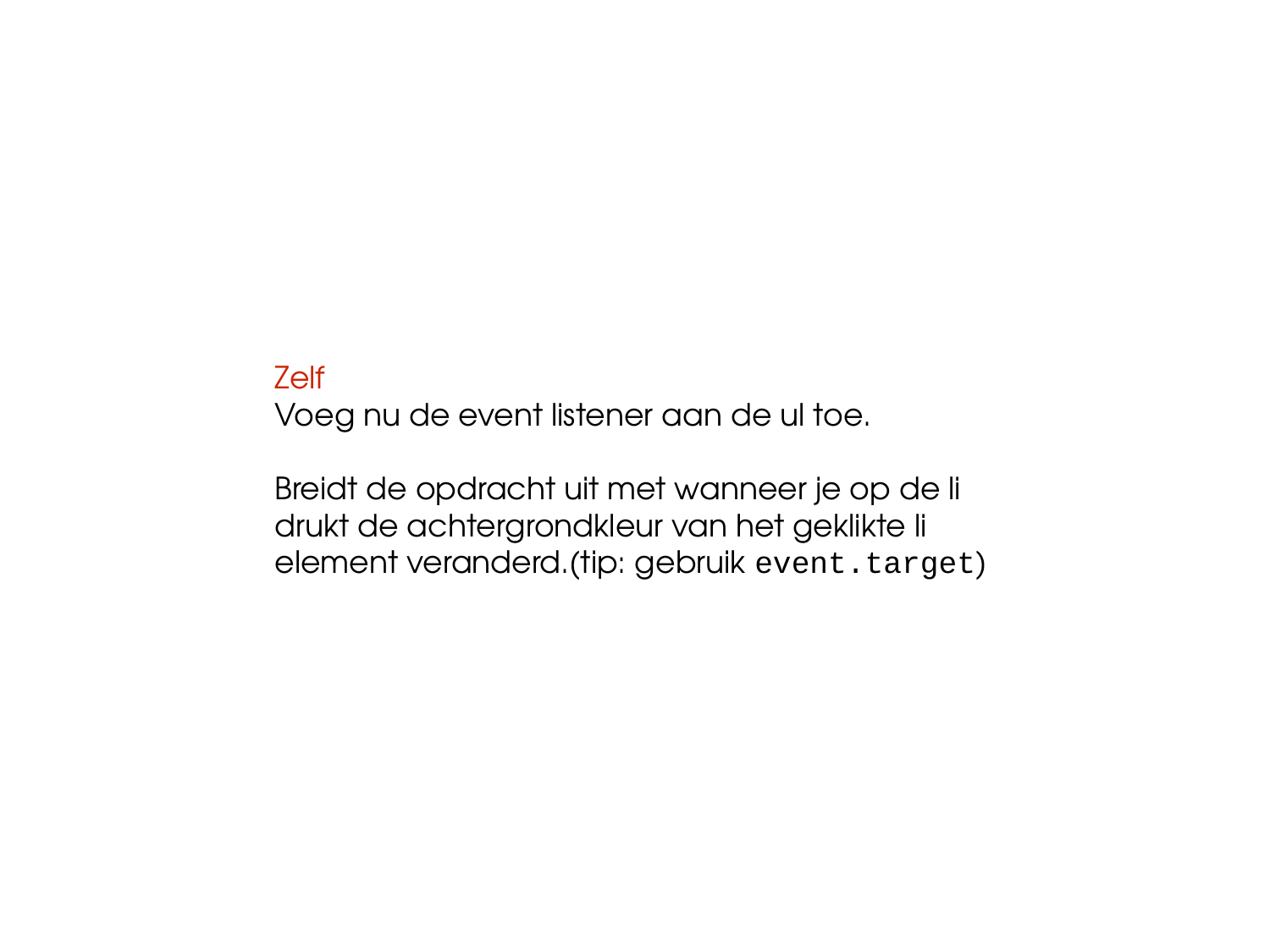

Zelf
Voeg nu de event listener aan de ul toe.

Breidt de opdracht uit met wanneer je op de li drukt de achtergrondkleur van het geklikte li element veranderd.(tip: gebruik event.target)